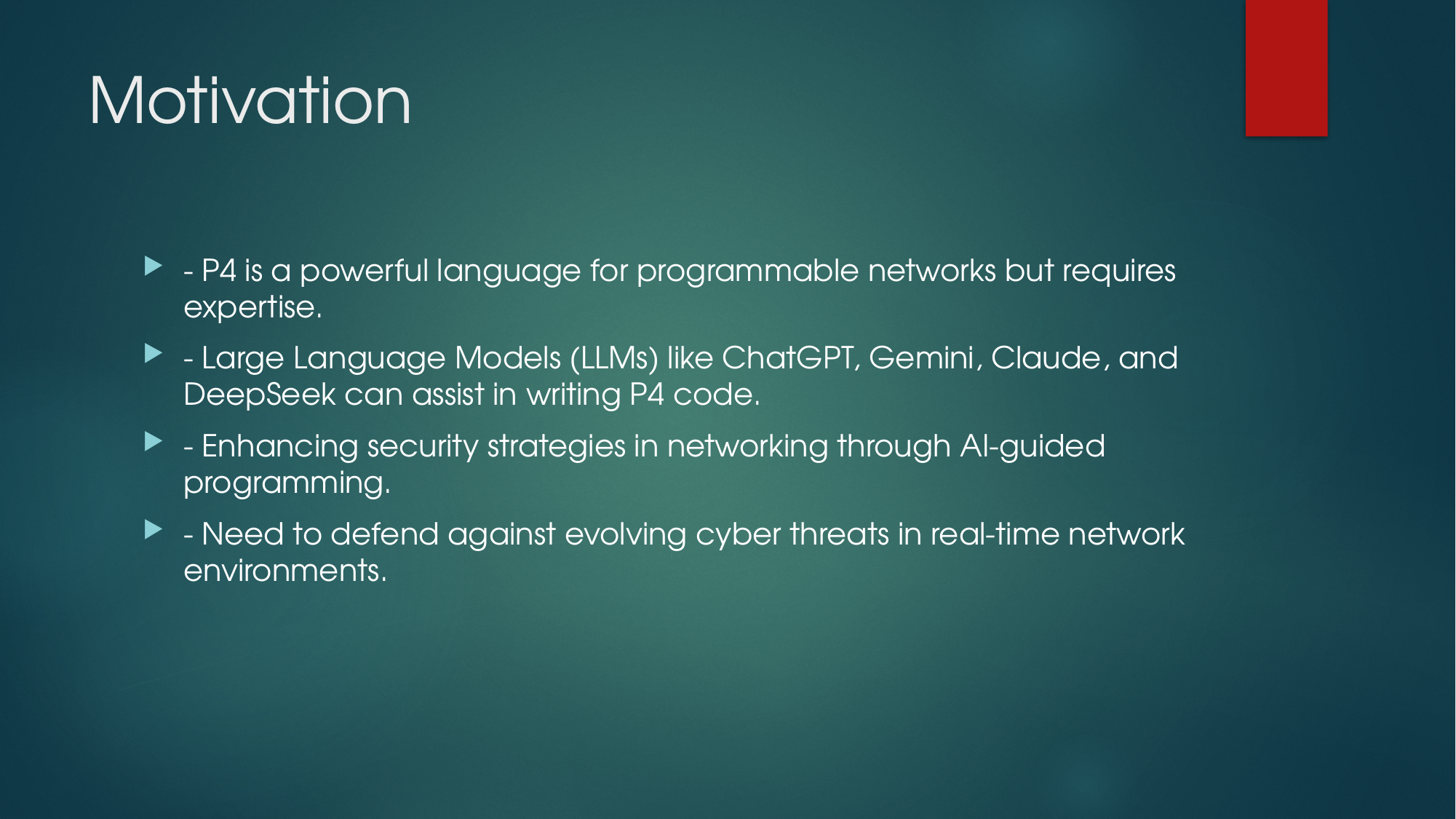

# Motivation
- P4 is a powerful language for programmable networks but requires expertise.
- Large Language Models (LLMs) like ChatGPT, Gemini, Claude, and DeepSeek can assist in writing P4 code.
- Enhancing security strategies in networking through AI-guided programming.
- Need to defend against evolving cyber threats in real-time network environments.